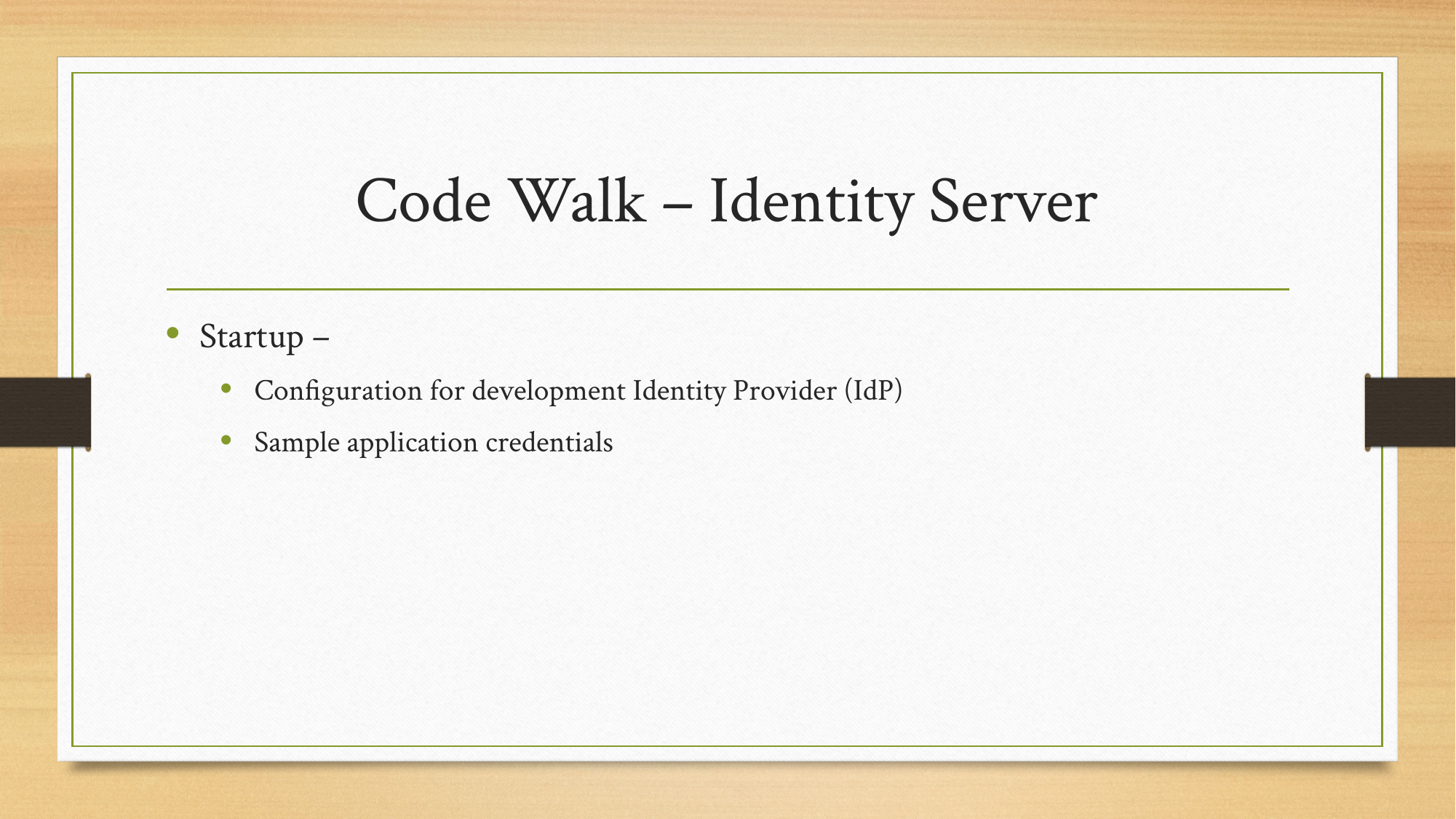

# Code Walk – Identity Server
Startup –
Configuration for development Identity Provider (IdP)
Sample application credentials